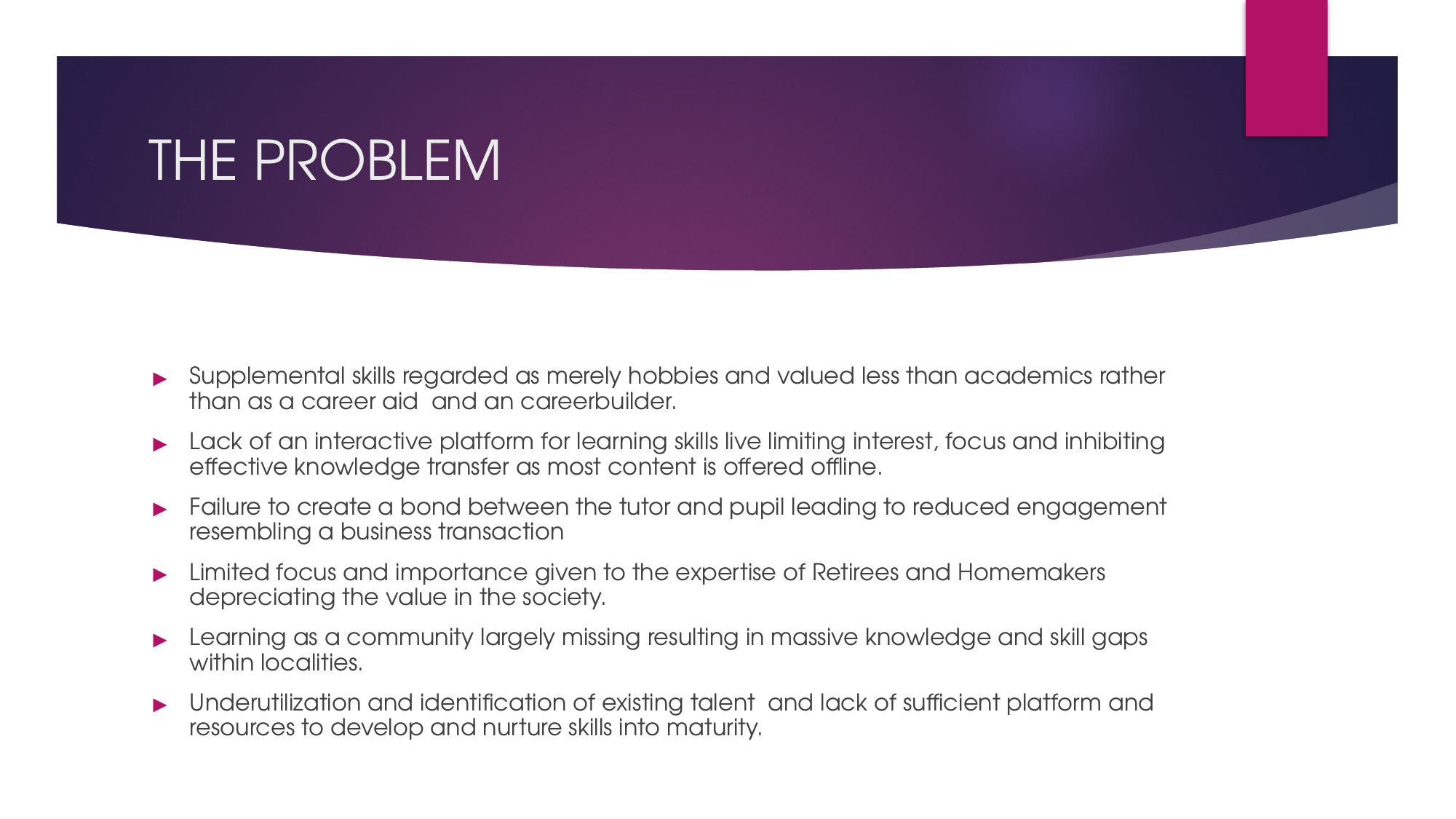

# THE PROBLEM

Supplemental skills regarded as merely hobbies and valued less than academics rather than as a career aid  and an careerbuilder.
Lack of an interactive platform for learning skills live limiting interest, focus and inhibiting effective knowledge transfer as most content is offered offline.
Failure to create a bond between the tutor and pupil leading to reduced engagement resembling a business transaction
Limited focus and importance given to the expertise of Retirees and Homemakers depreciating the value in the society.
Learning as a community largely missing resulting in massive knowledge and skill gaps within localities.
Underutilization and identification of existing talent  and lack of sufficient platform and resources to develop and nurture skills into maturity.